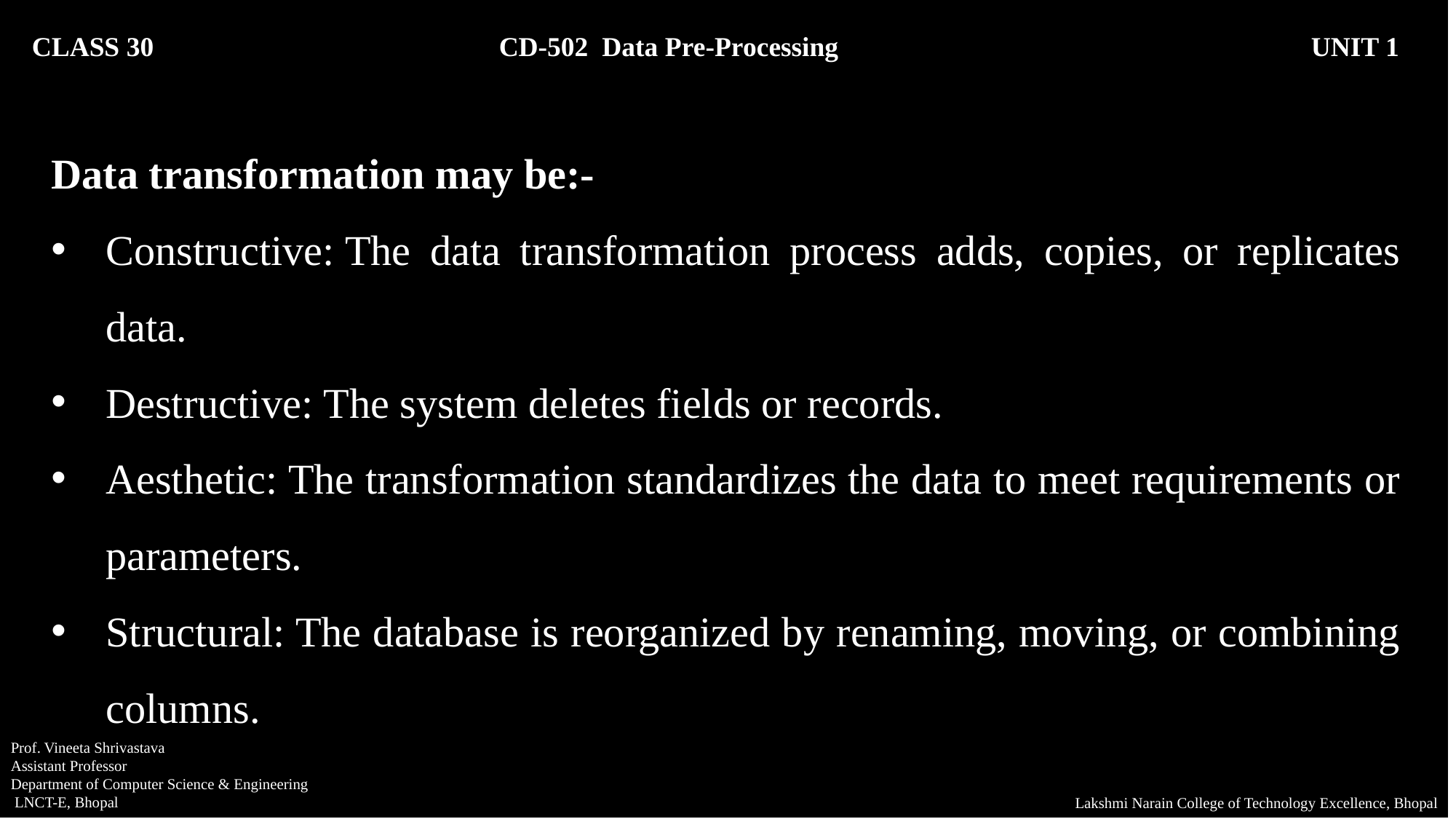

CLASS 30                                                  CD-502  Data Pre-Processing		                                           UNIT 1
Data transformation may be:-
Constructive: The data transformation process adds, copies, or replicates data.
Destructive: The system deletes fields or records.
Aesthetic: The transformation standardizes the data to meet requirements or parameters.
Structural: The database is reorganized by renaming, moving, or combining columns.

Prof. Vineeta Shrivastava
Assistant Professor
Department of Computer Science & Engineering
 LNCT-E, Bhopal
Lakshmi Narain College of Technology Excellence, Bhopal